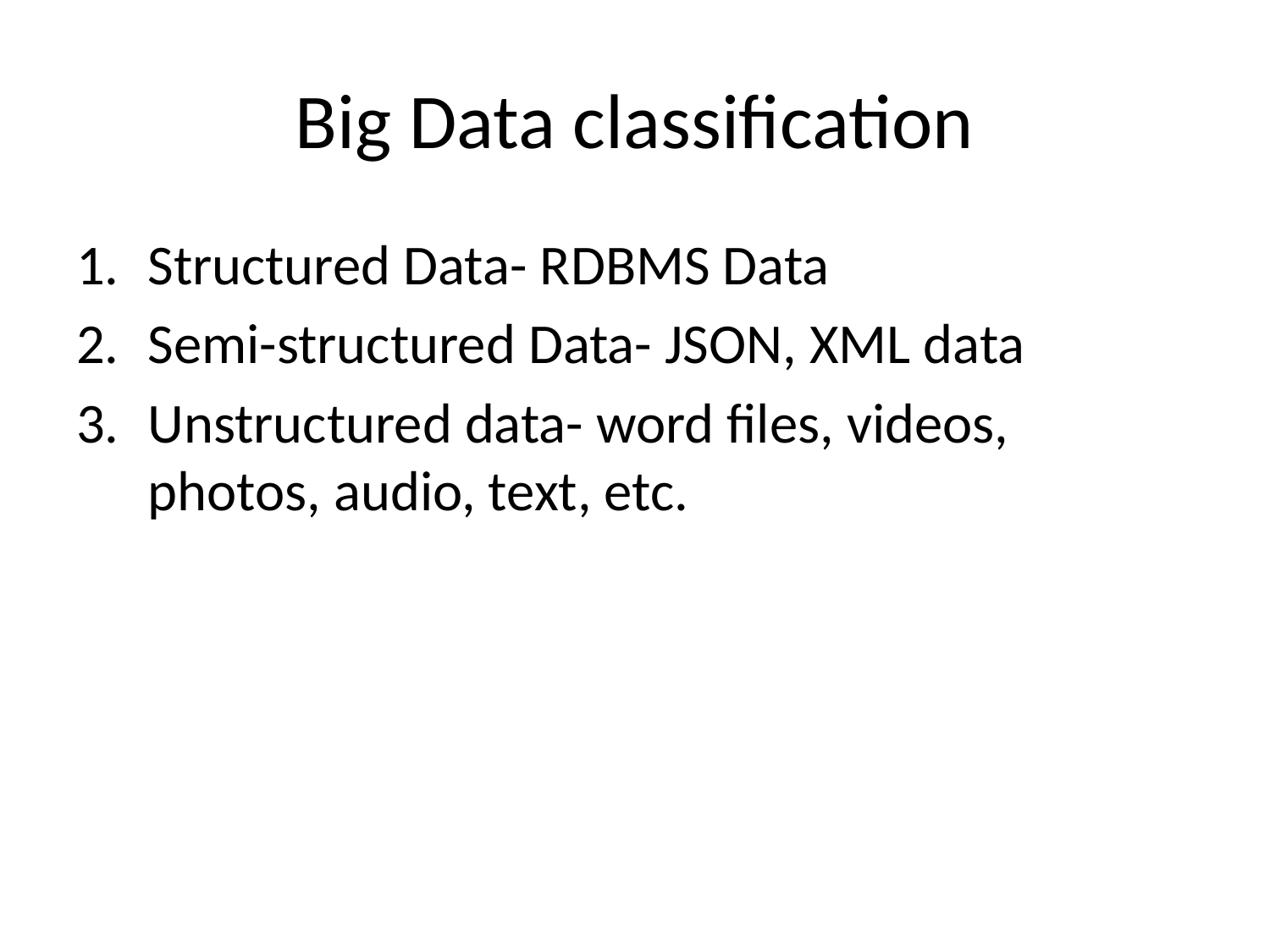

# Big Data classification
Structured Data- RDBMS Data
Semi-structured Data- JSON, XML data
Unstructured data- word files, videos, photos, audio, text, etc.